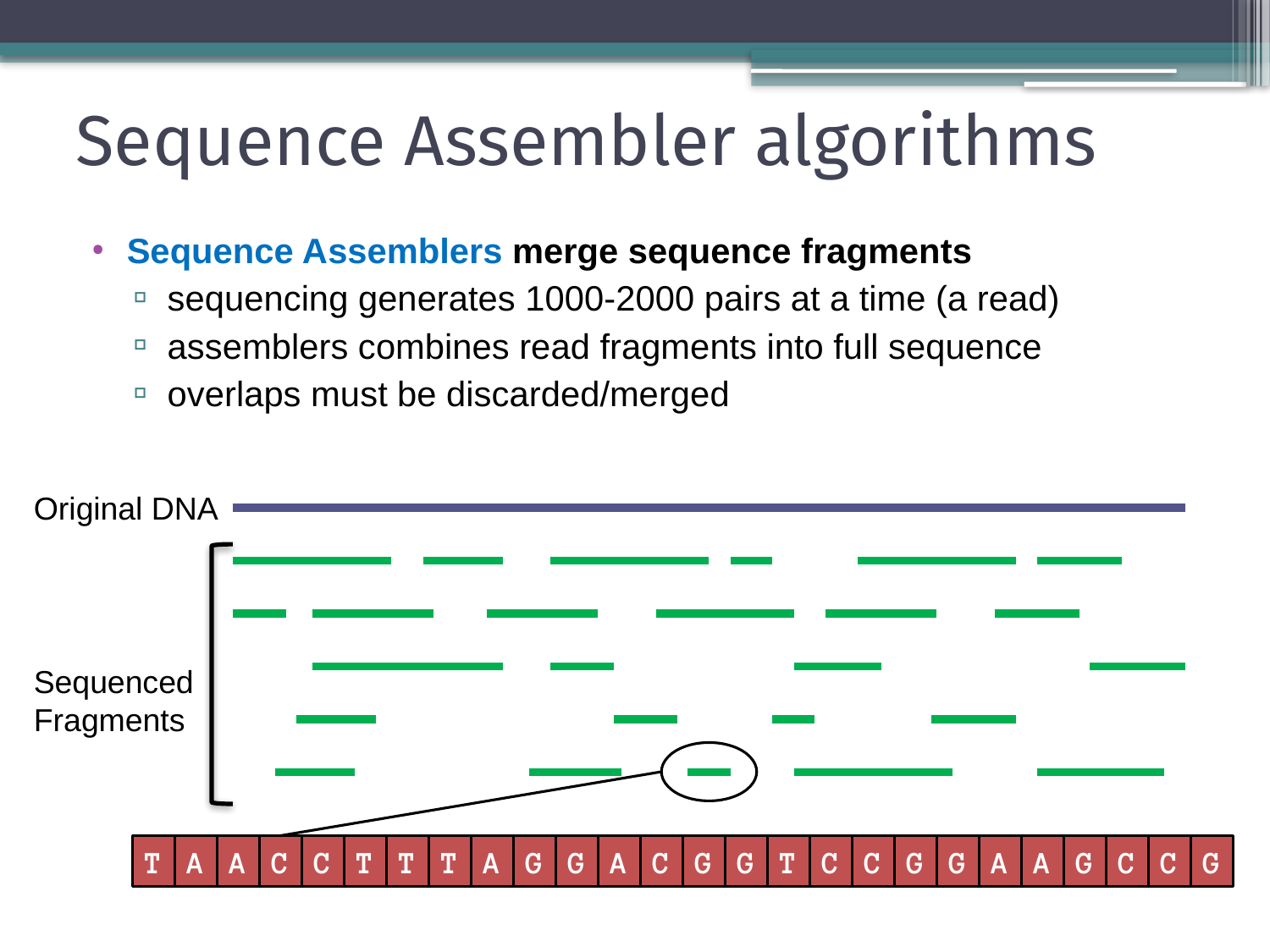

# Sequence Assembler algorithms
Sequence Assemblers merge sequence fragments
sequencing generates 1000-2000 pairs at a time (a read)
assemblers combines read fragments into full sequence
overlaps must be discarded/merged

Original DNA

Sequenced
Fragments

T
A
A
C
C
T
T
T
A
G
G
A
C
G
G
T
C
C
G
G
A
A
G
C
C
G